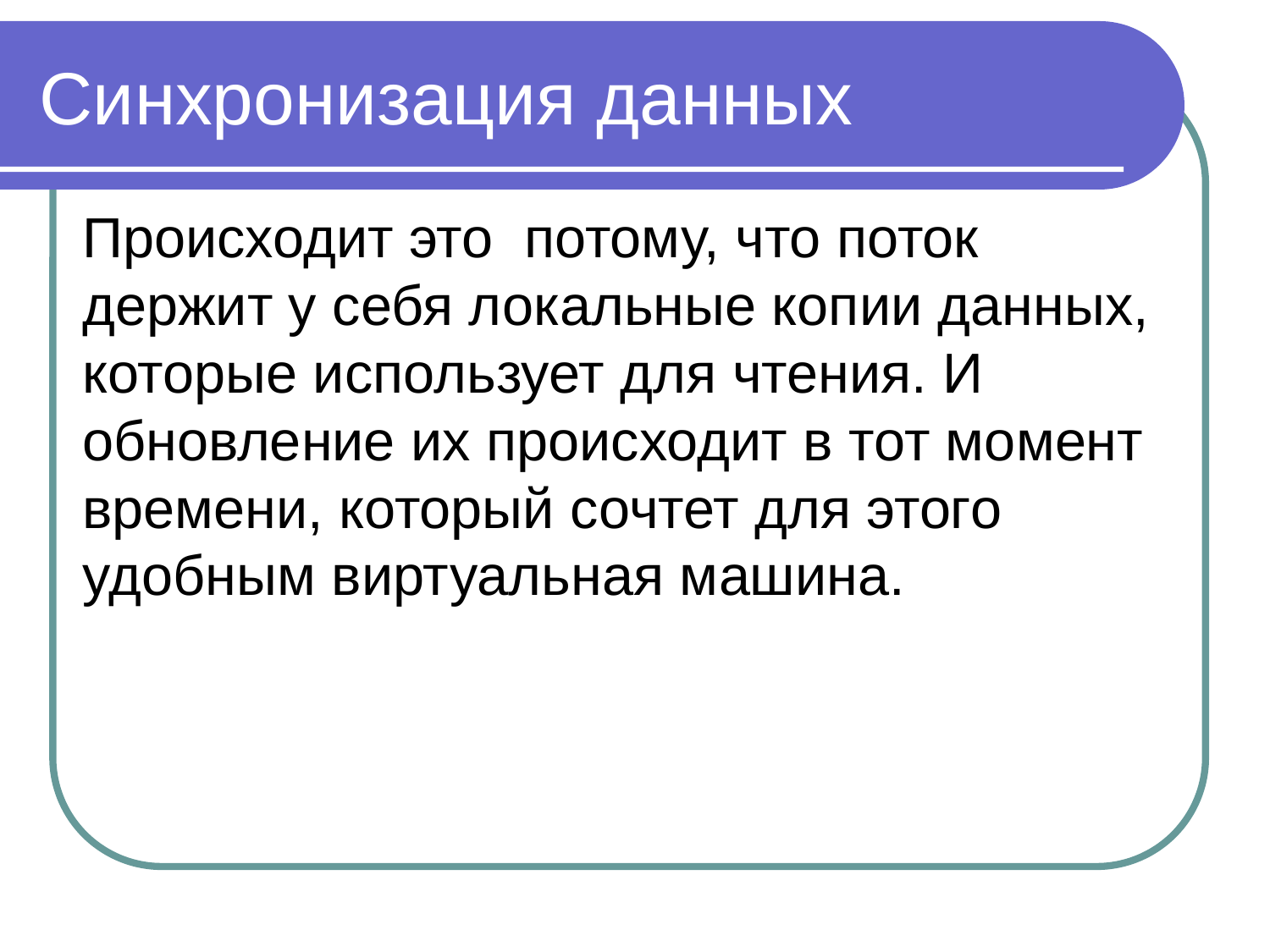

Синхронизация данных
Происходит это  потому, что поток держит у себя локальные копии данных, которые использует для чтения. И обновление их происходит в тот момент времени, который сочтет для этого удобным виртуальная машина.